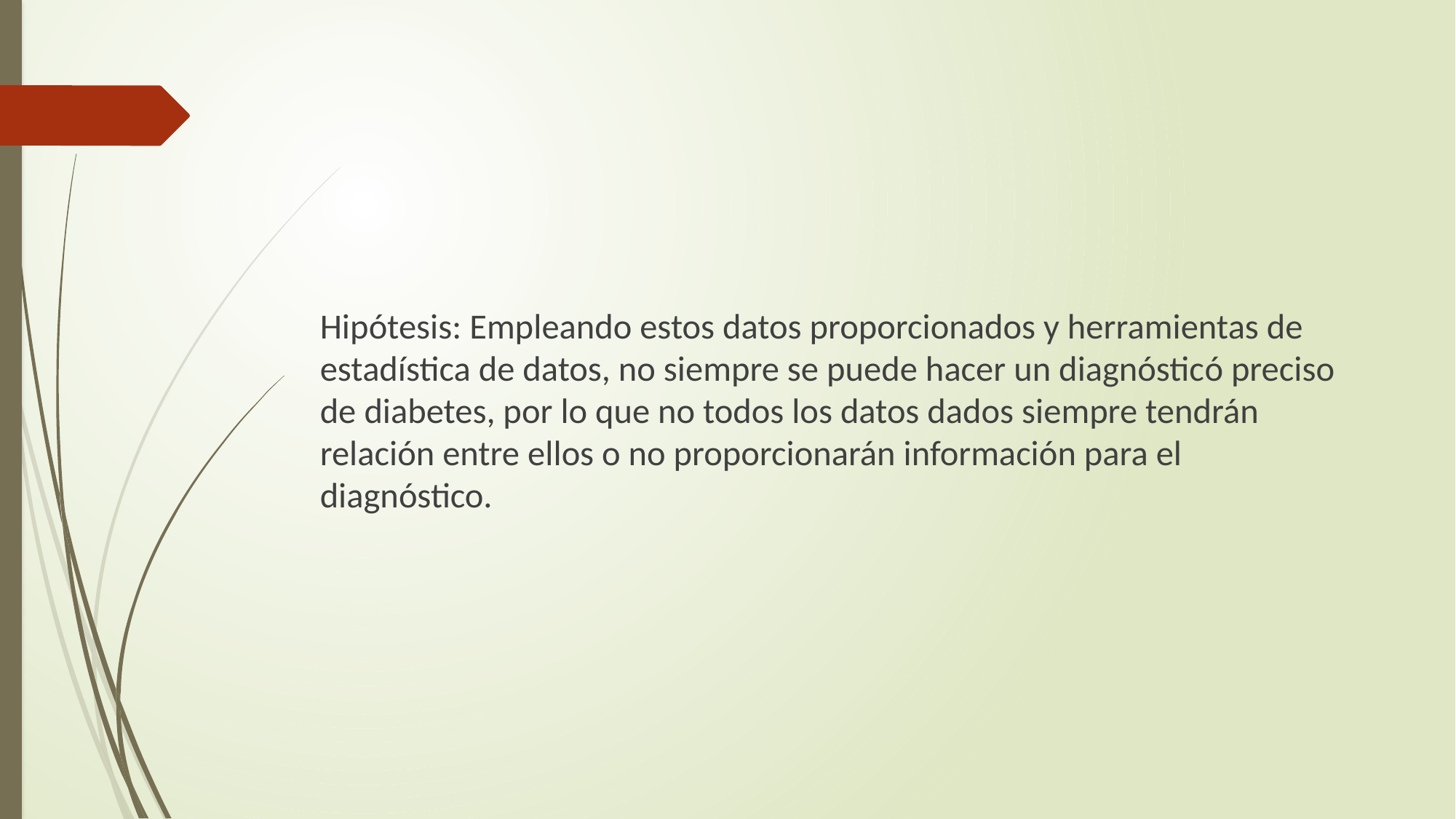

Hipótesis: Empleando estos datos proporcionados y herramientas de estadística de datos, no siempre se puede hacer un diagnósticó preciso de diabetes, por lo que no todos los datos dados siempre tendrán relación entre ellos o no proporcionarán información para el diagnóstico.